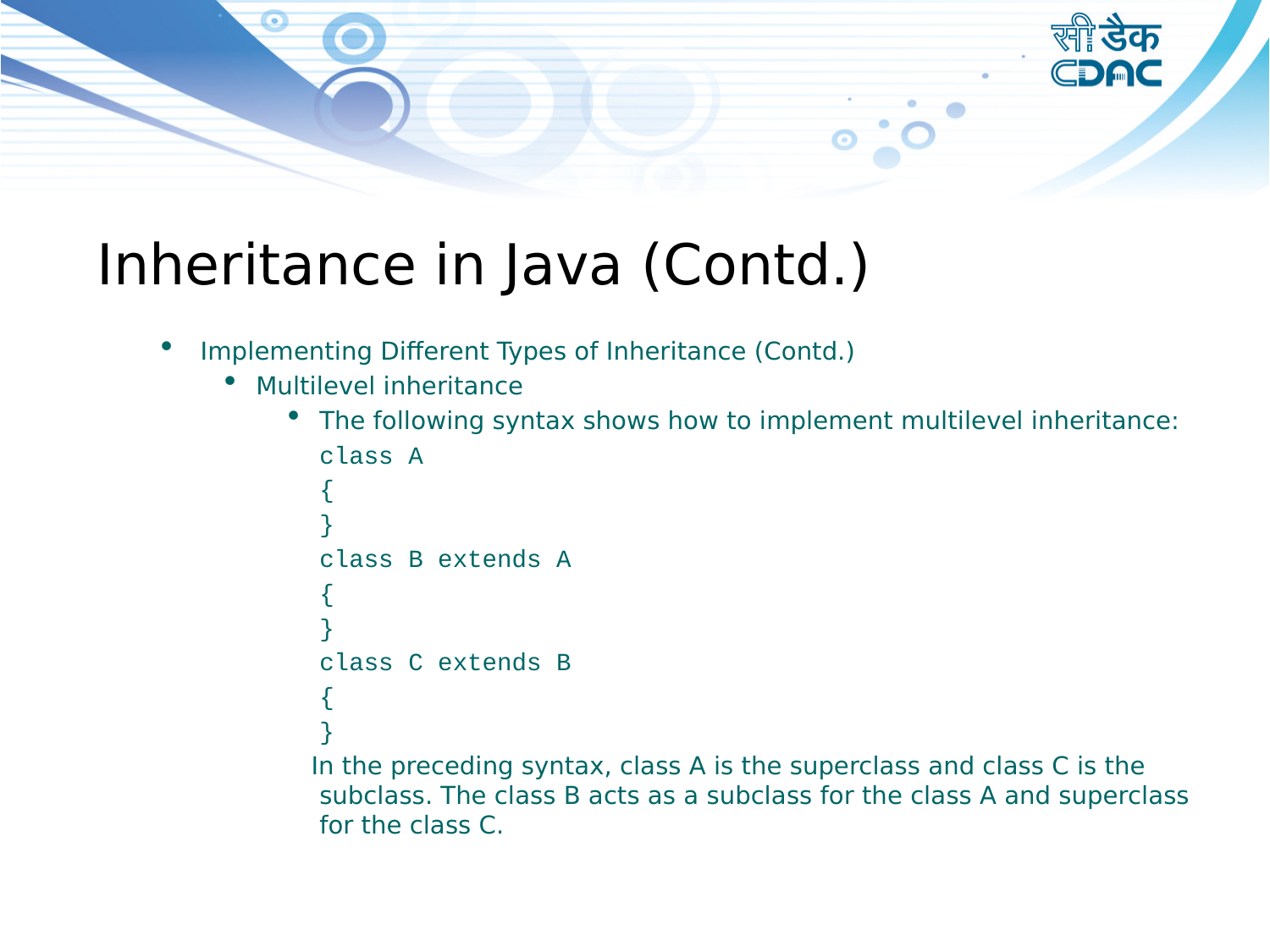

Inheritance in Java (Contd.)

Implementing Different Types of Inheritance (Contd.)
Multilevel inheritance
The following syntax shows how to implement multilevel inheritance:
	class A
	{
	}
	class B extends A
	{
	}
	class C extends B
	{
	}
   In the preceding syntax, class A is the superclass and class C is the subclass. The class B acts as a subclass for the class A and superclass for the class C.